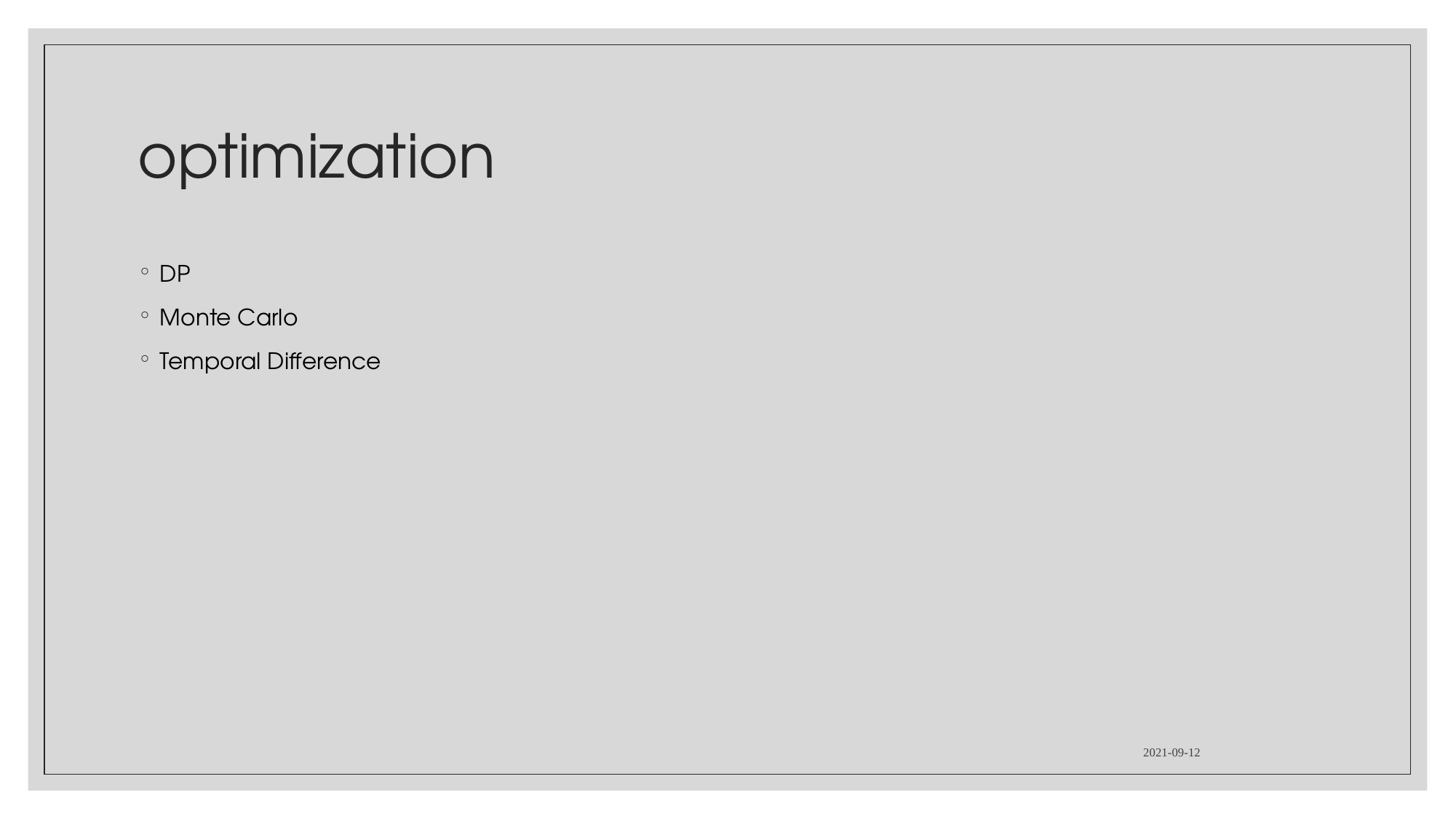

# optimization
DP
Monte Carlo
Temporal Difference

2021-09-12